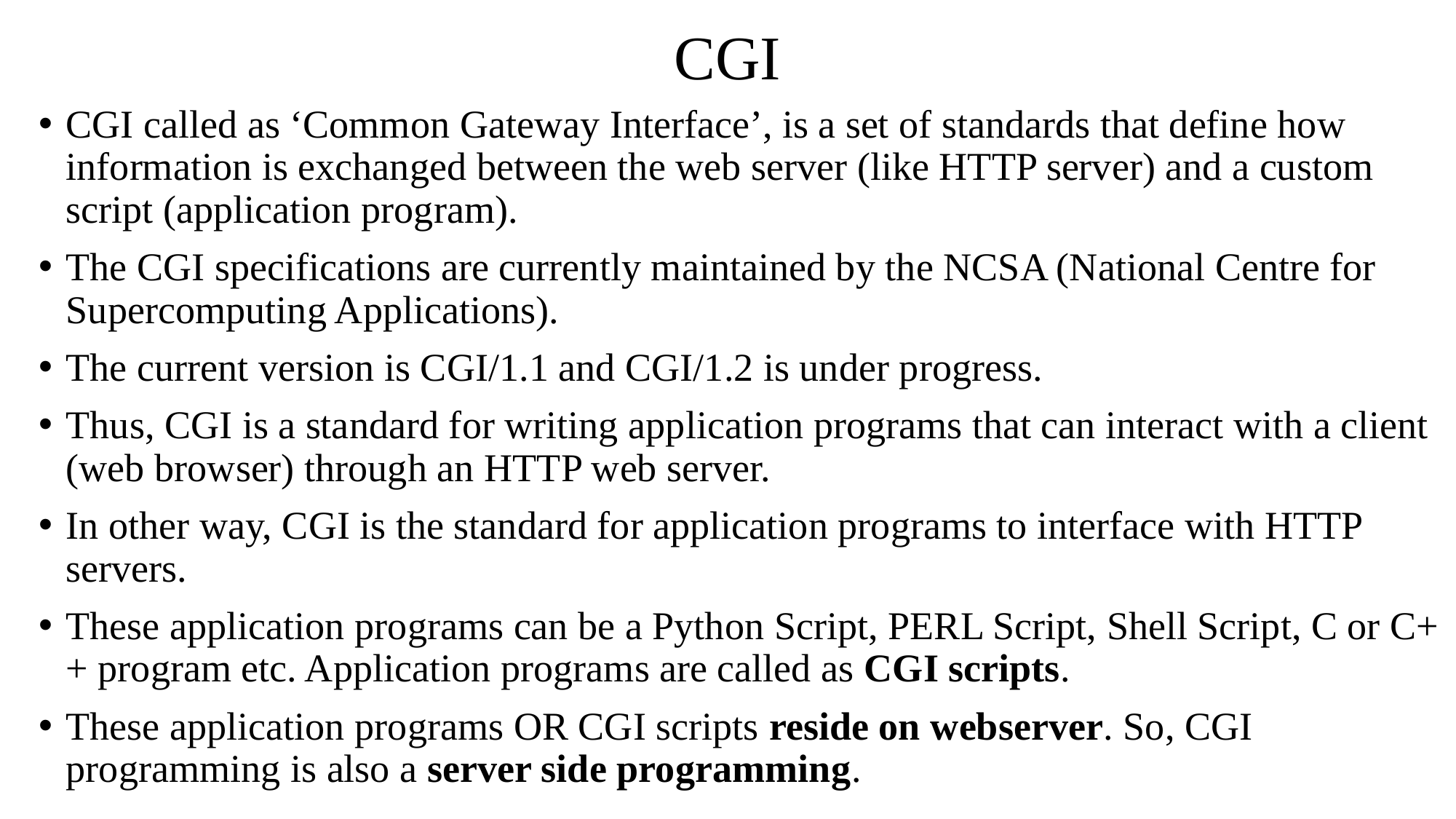

# CGI
CGI called as ‘Common Gateway Interface’, is a set of standards that define how information is exchanged between the web server (like HTTP server) and a custom script (application program).
The CGI specifications are currently maintained by the NCSA (National Centre for Supercomputing Applications).
The current version is CGI/1.1 and CGI/1.2 is under progress.
Thus, CGI is a standard for writing application programs that can interact with a client (web browser) through an HTTP web server.
In other way, CGI is the standard for application programs to interface with HTTP servers.
These application programs can be a Python Script, PERL Script, Shell Script, C or C++ program etc. Application programs are called as CGI scripts.
These application programs OR CGI scripts reside on webserver. So, CGI programming is also a server side programming.